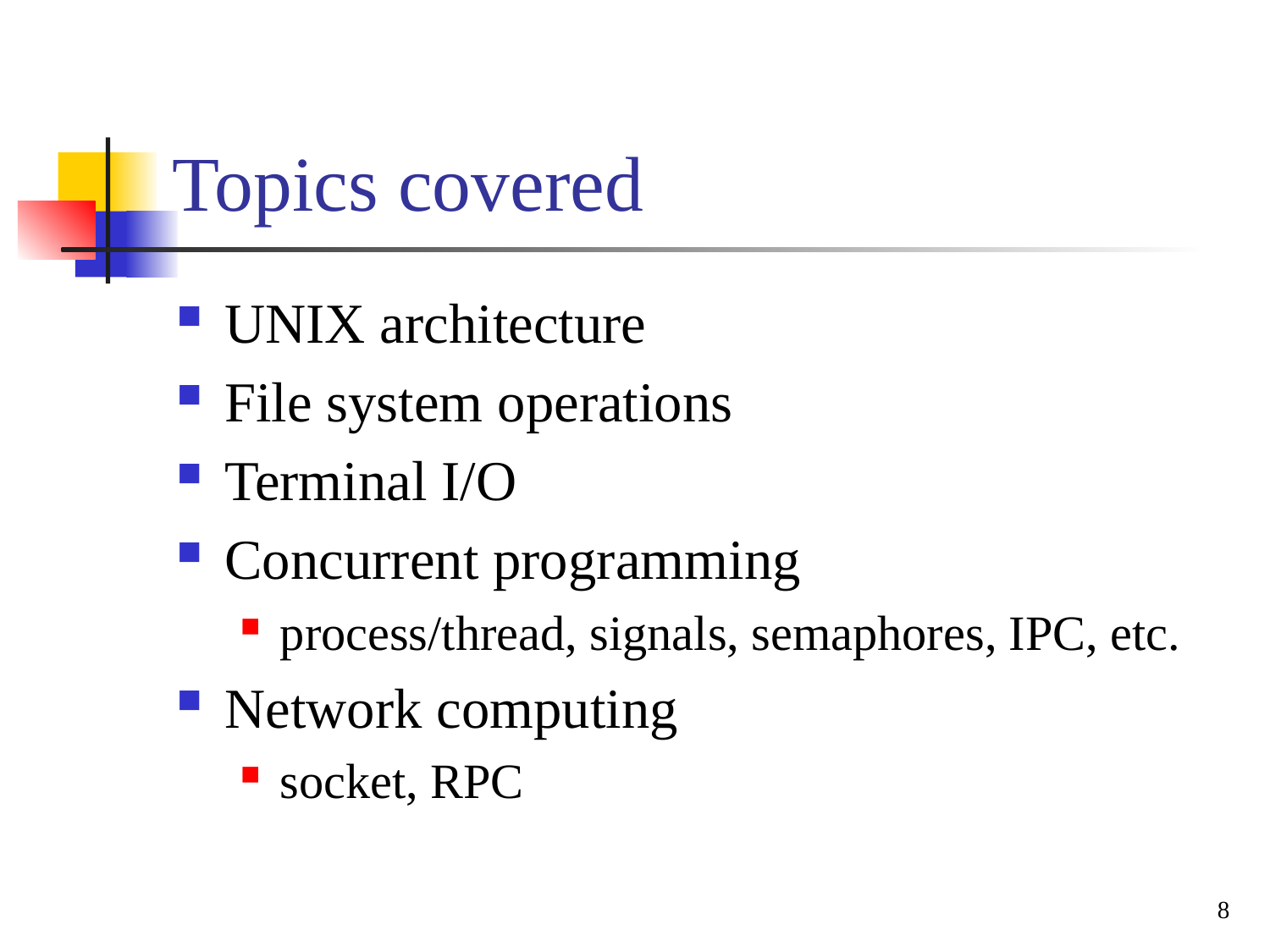

# Topics covered
UNIX architecture
File system operations
Terminal I/O
Concurrent programming
process/thread, signals, semaphores, IPC, etc.
Network computing
socket, RPC
8